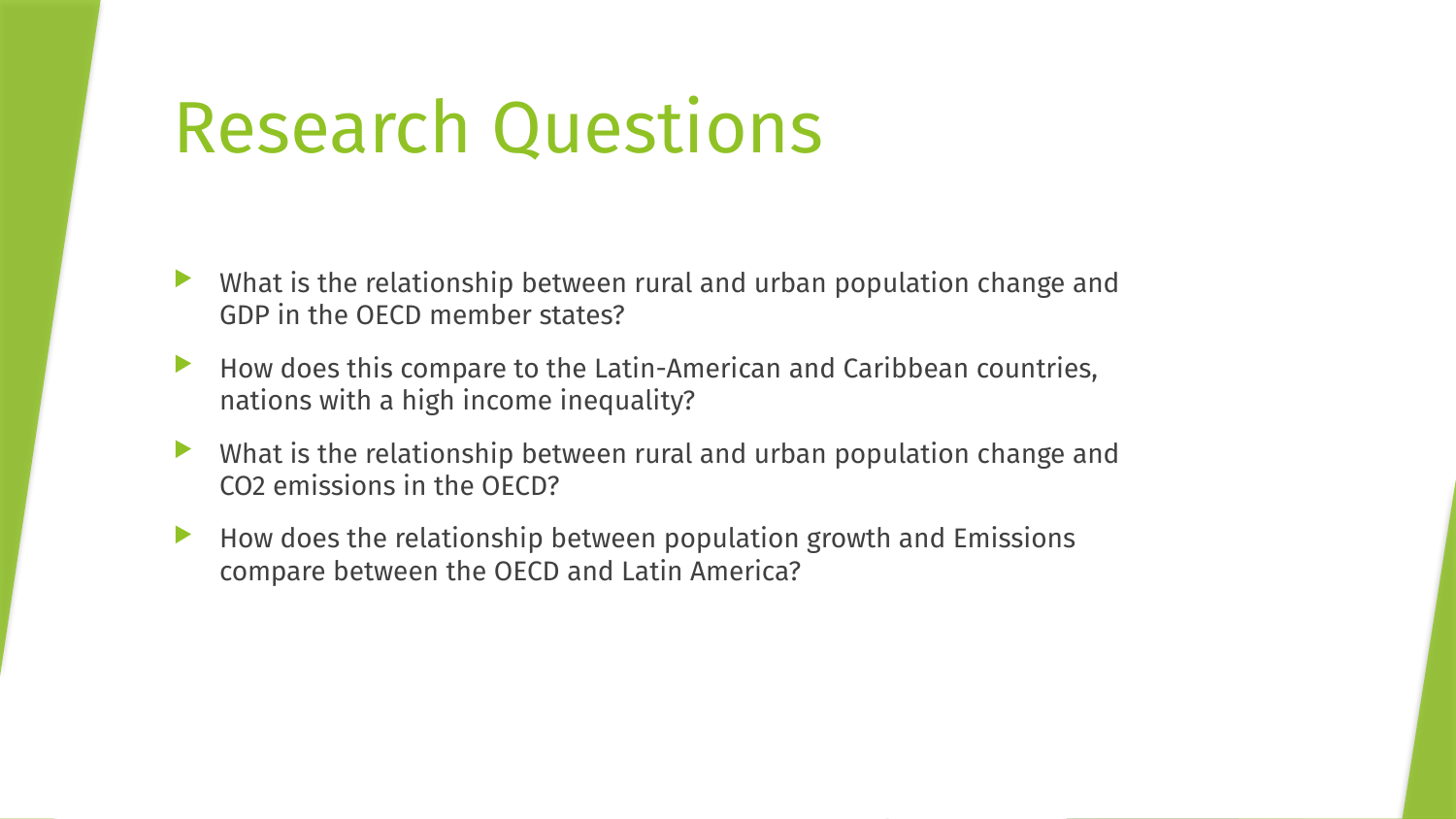

# Research Questions
What is the relationship between rural and urban population change and GDP in the OECD member states?
How does this compare to the Latin-American and Caribbean countries, nations with a high income inequality?
What is the relationship between rural and urban population change and CO2 emissions in the OECD?
How does the relationship between population growth and Emissions compare between the OECD and Latin America?